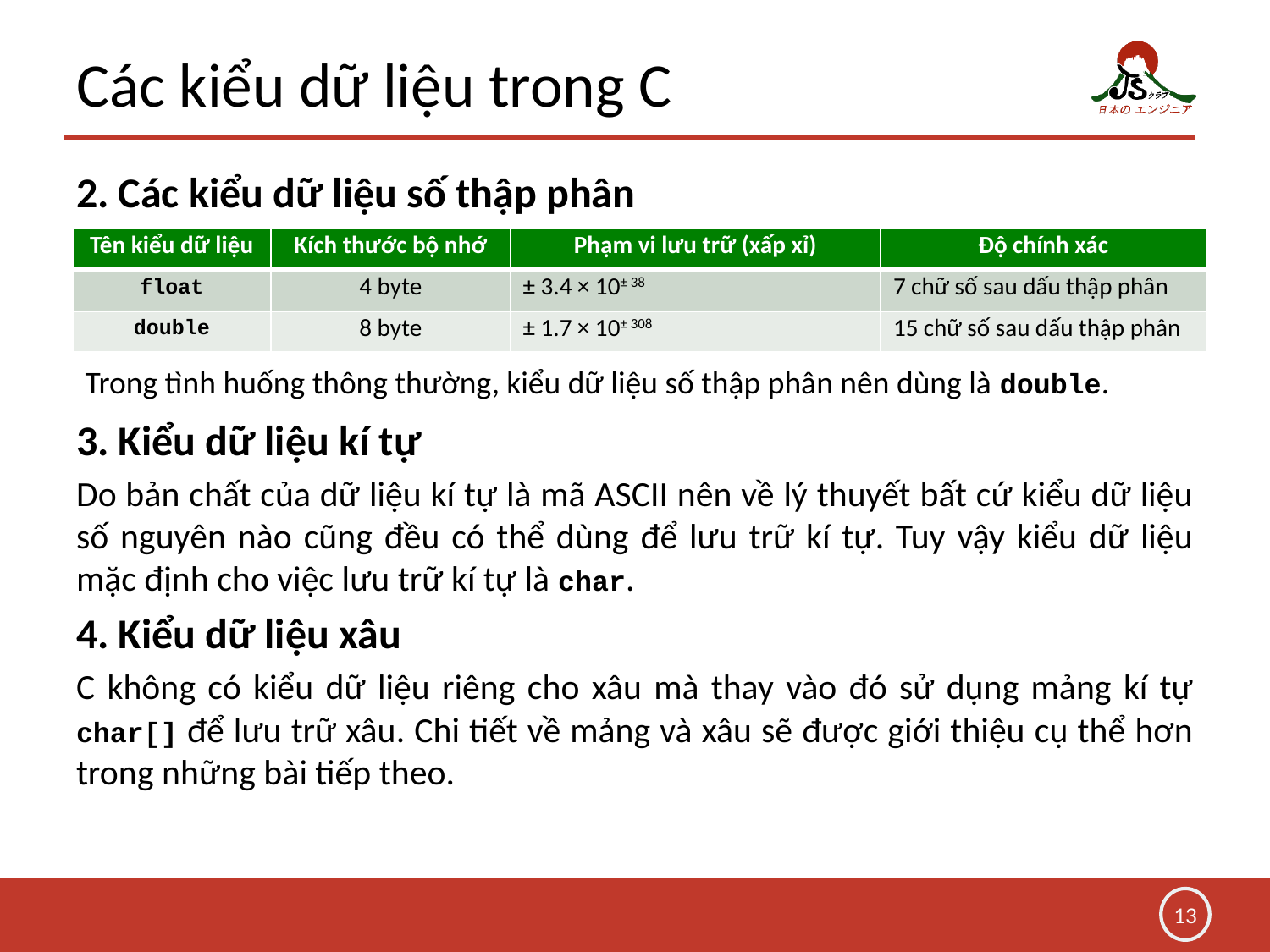

# Các kiểu dữ liệu trong C
2. Các kiểu dữ liệu số thập phân
| Tên kiểu dữ liệu | Kích thước bộ nhớ | Phạm vi lưu trữ (xấp xỉ) | Độ chính xác |
| --- | --- | --- | --- |
| float | 4 byte | ± 3.4 × 10± 38 | 7 chữ số sau dấu thập phân |
| double | 8 byte | ± 1.7 × 10± 308 | 15 chữ số sau dấu thập phân |
Trong tình huống thông thường, kiểu dữ liệu số thập phân nên dùng là double.
3. Kiểu dữ liệu kí tự
Do bản chất của dữ liệu kí tự là mã ASCII nên về lý thuyết bất cứ kiểu dữ liệu số nguyên nào cũng đều có thể dùng để lưu trữ kí tự. Tuy vậy kiểu dữ liệu mặc định cho việc lưu trữ kí tự là char.
4. Kiểu dữ liệu xâu
C không có kiểu dữ liệu riêng cho xâu mà thay vào đó sử dụng mảng kí tự char[] để lưu trữ xâu. Chi tiết về mảng và xâu sẽ được giới thiệu cụ thể hơn trong những bài tiếp theo.